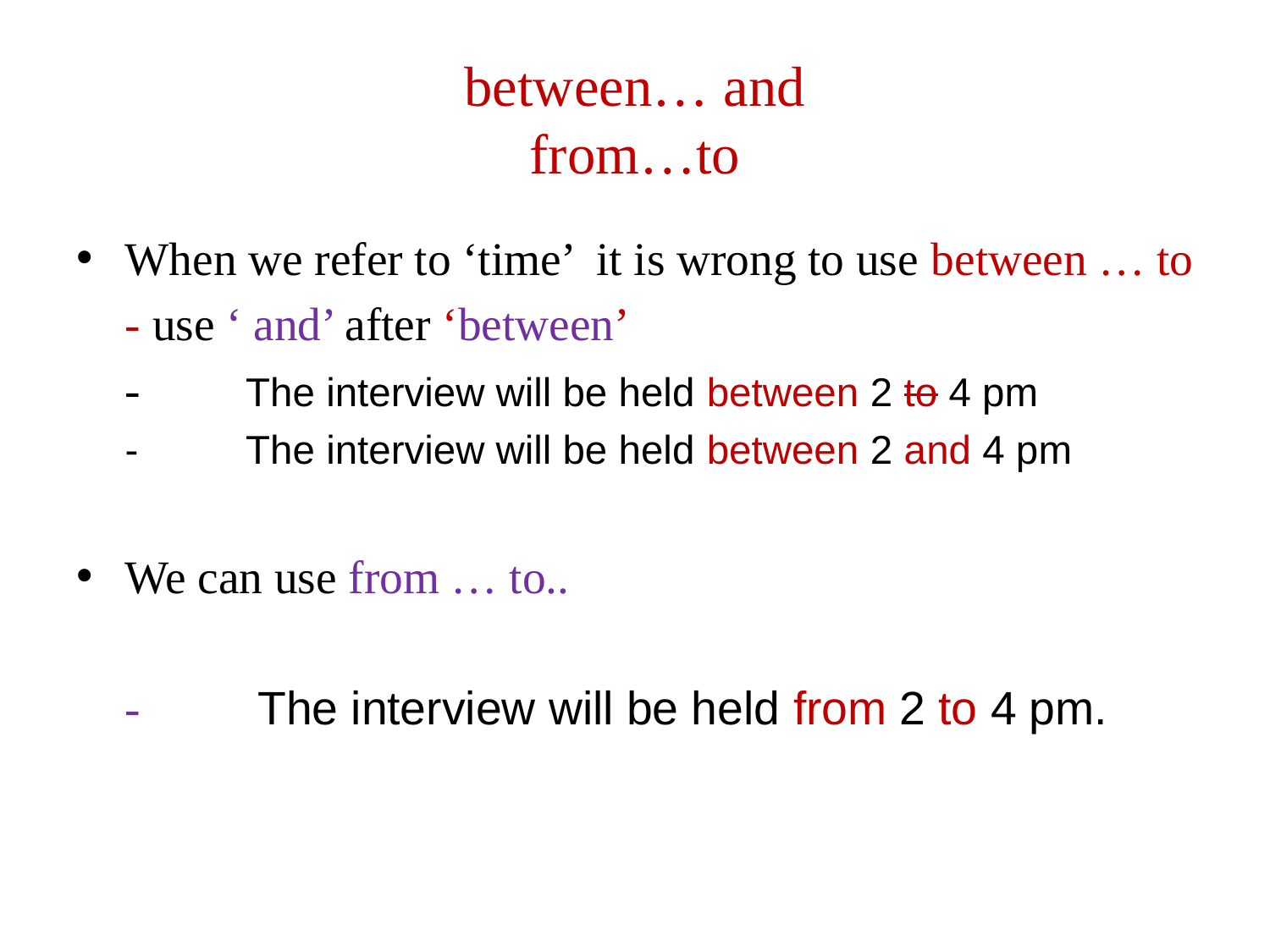

# between… and from…to
When we refer to ‘time’  it is wrong to use between … to
			- use ‘ and’ after ‘between’
	-	The interview will be held between 2 to 4 pm
	-	The interview will be held between 2 and 4 pm

We can use from … to..

		-	 The interview will be held from 2 to 4 pm.